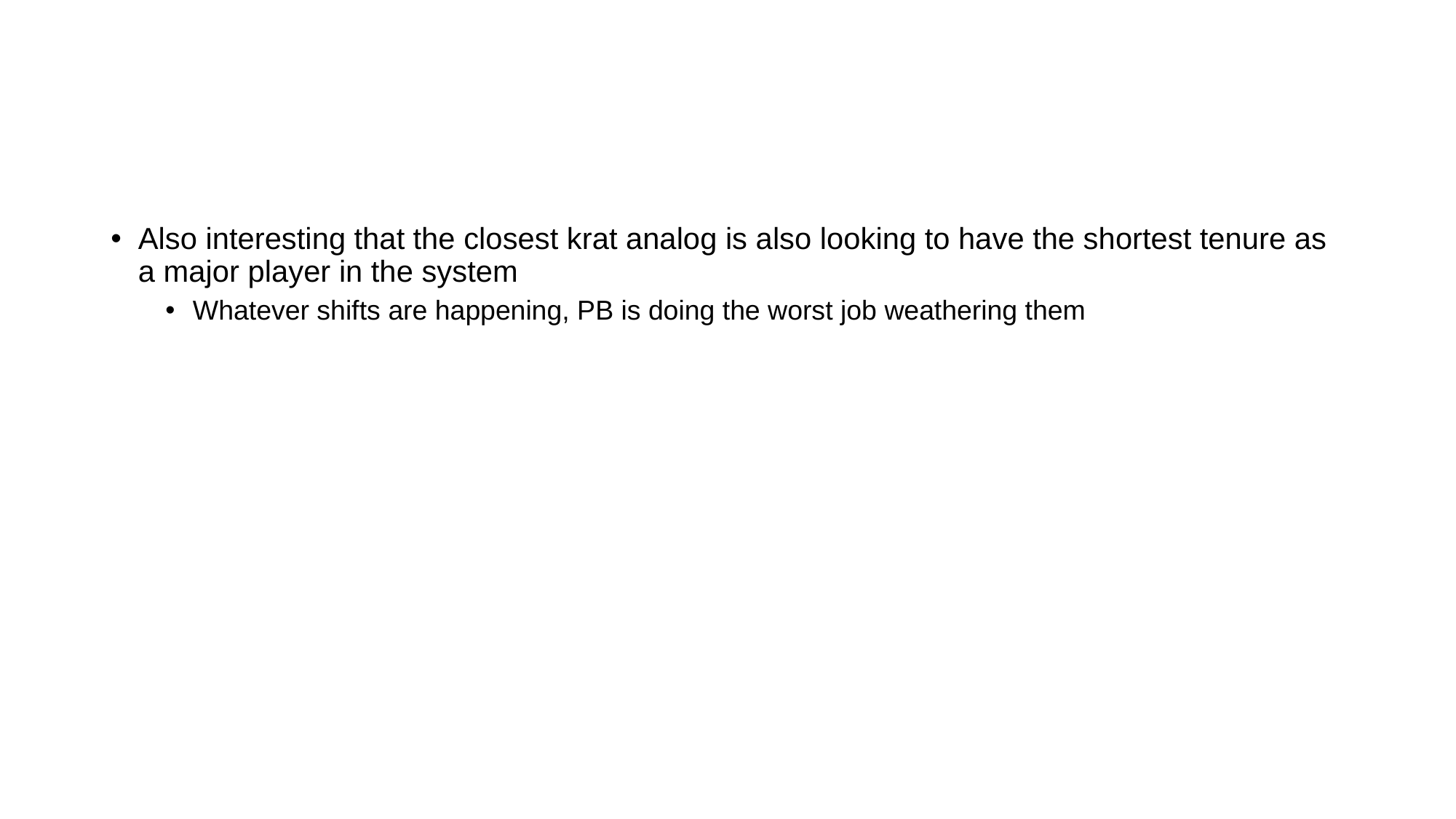

#
Also interesting that the closest krat analog is also looking to have the shortest tenure as a major player in the system
Whatever shifts are happening, PB is doing the worst job weathering them